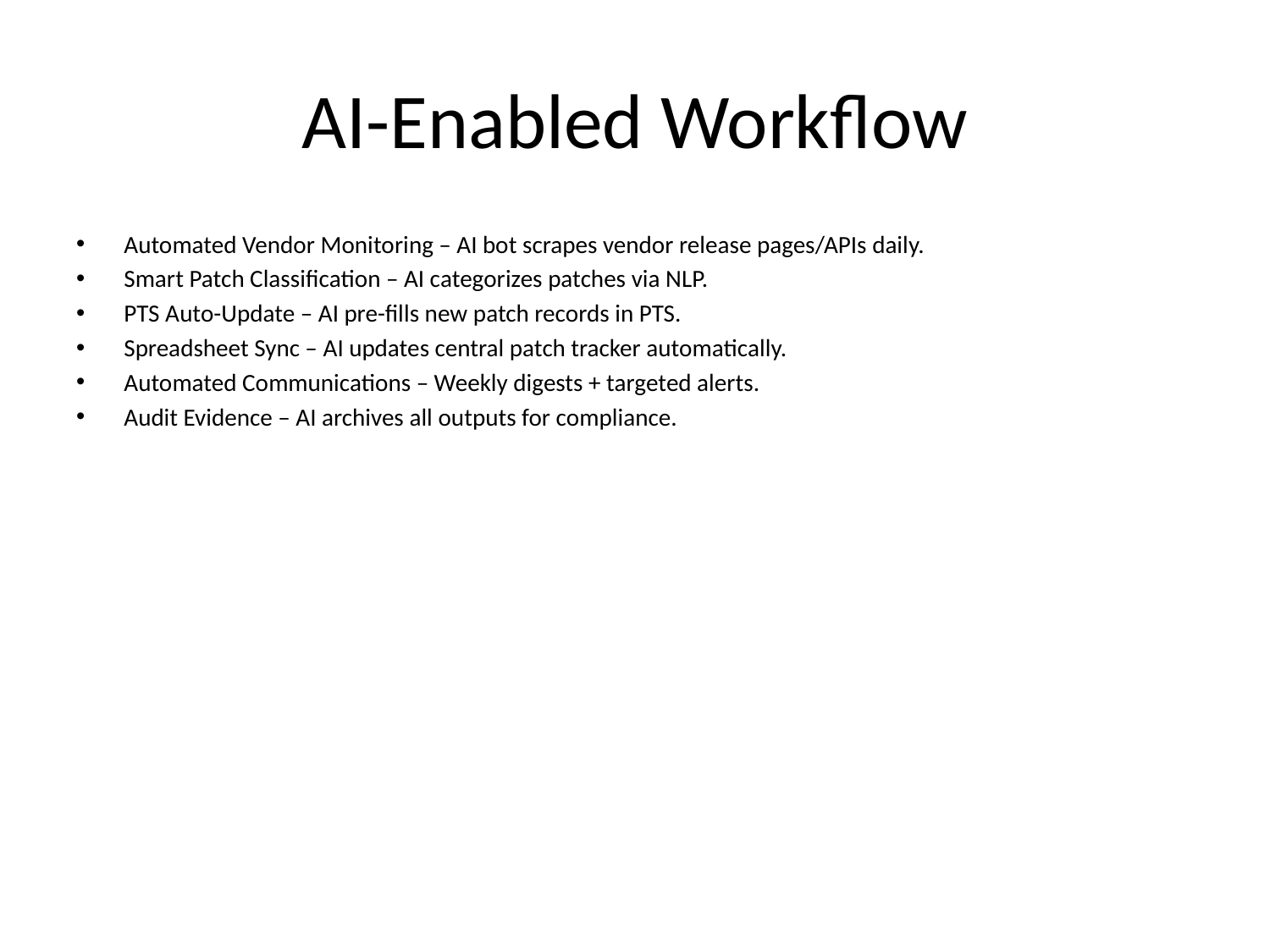

# AI-Enabled Workflow
Automated Vendor Monitoring – AI bot scrapes vendor release pages/APIs daily.
Smart Patch Classification – AI categorizes patches via NLP.
PTS Auto-Update – AI pre-fills new patch records in PTS.
Spreadsheet Sync – AI updates central patch tracker automatically.
Automated Communications – Weekly digests + targeted alerts.
Audit Evidence – AI archives all outputs for compliance.